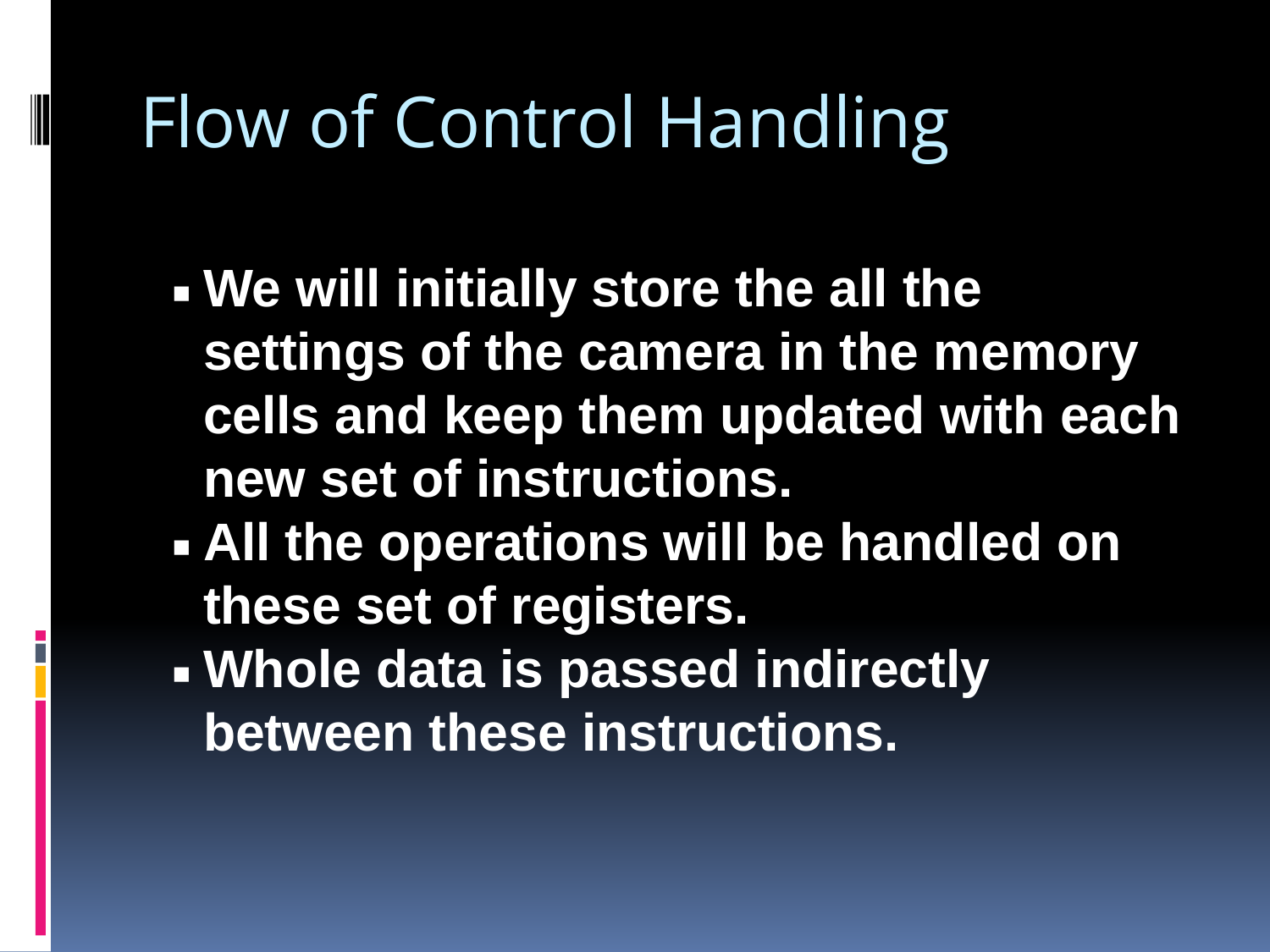

# Flow of Control Handling
We will initially store the all the settings of the camera in the memory cells and keep them updated with each new set of instructions.
All the operations will be handled on these set of registers.
Whole data is passed indirectly between these instructions.